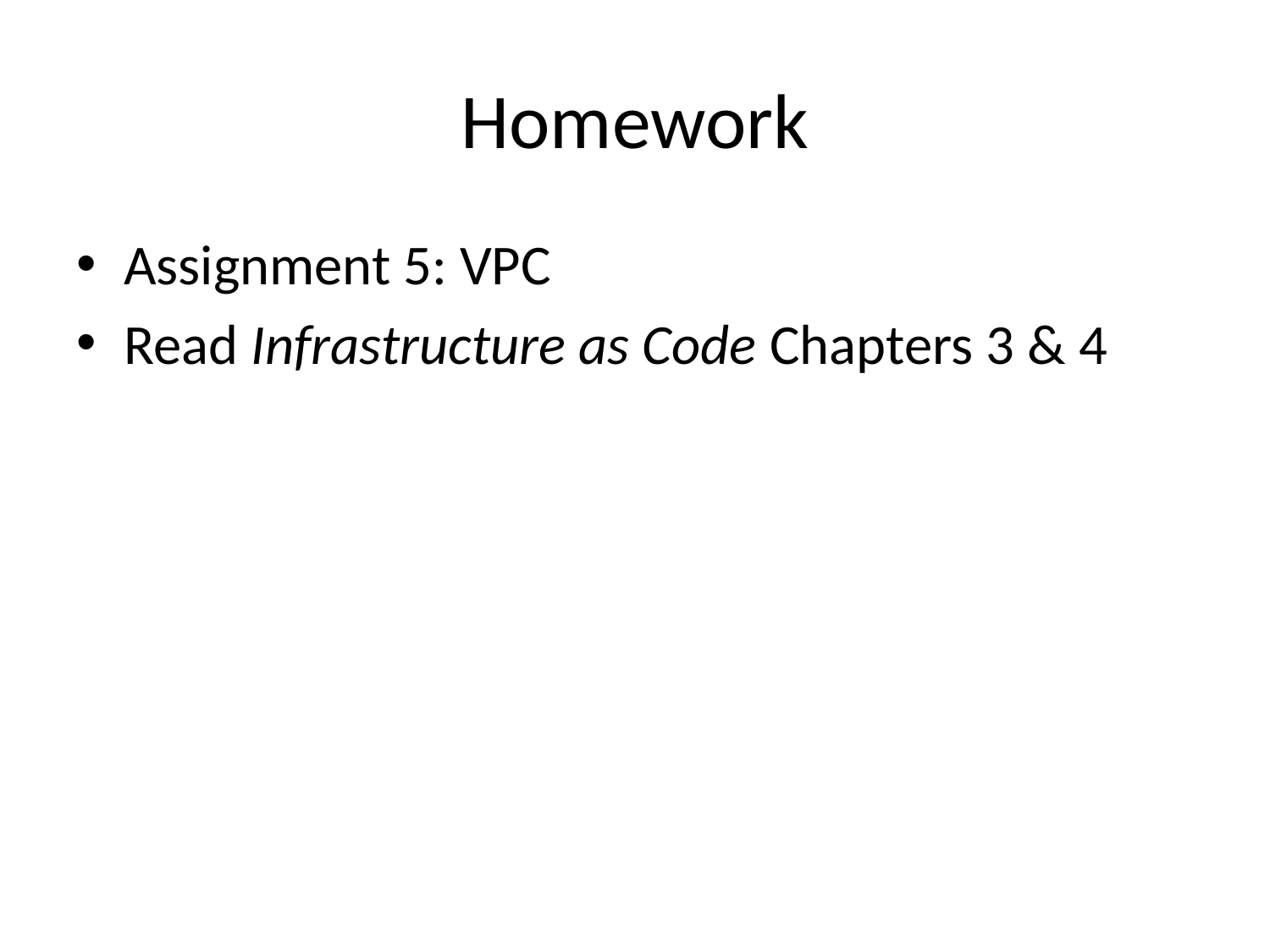

# Homework
Assignment 5: VPC
Read Infrastructure as Code Chapters 3 & 4